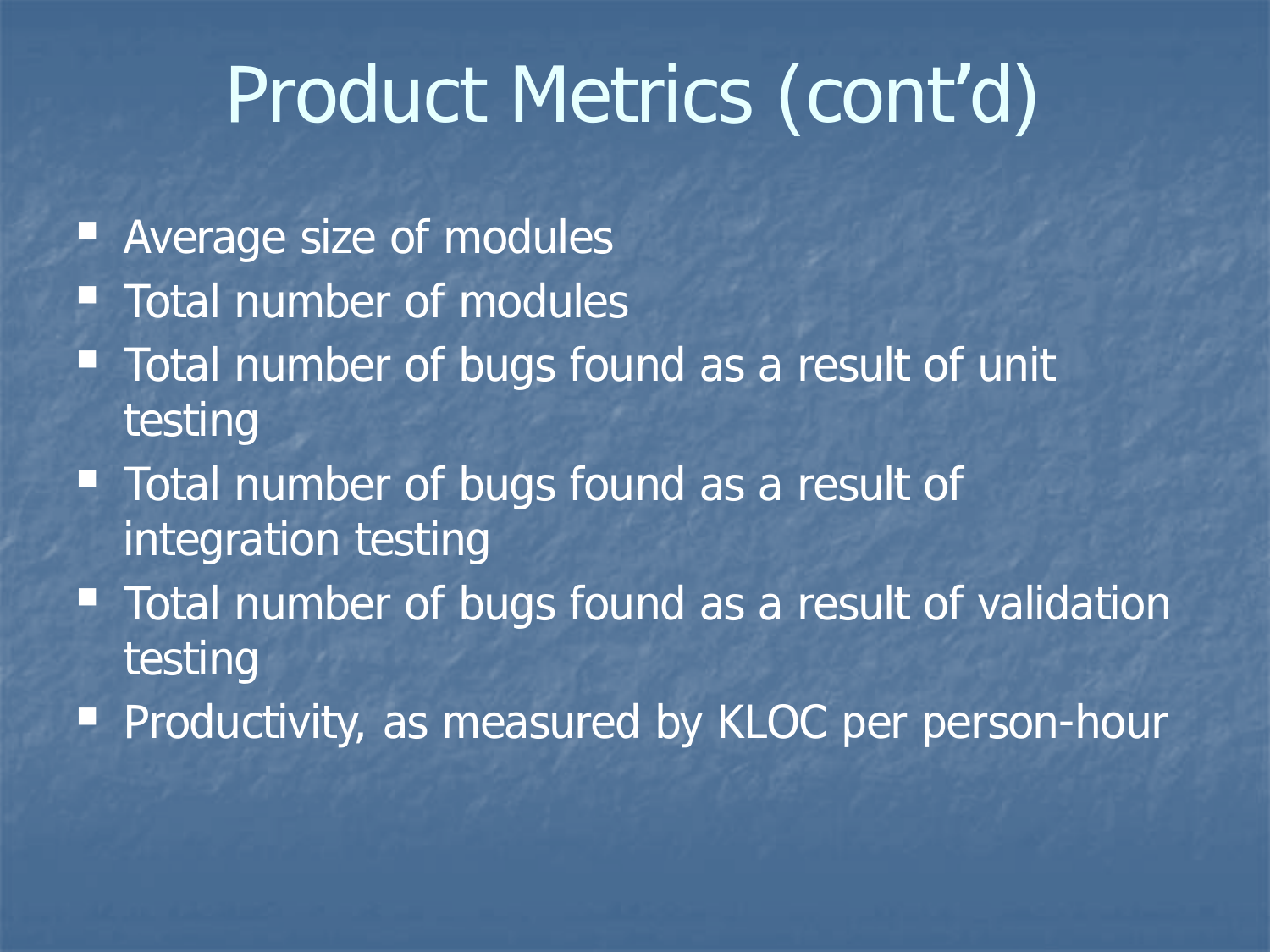

# Product Metrics (cont’d)
Average size of modules
Total number of modules
Total number of bugs found as a result of unit testing
Total number of bugs found as a result of integration testing
Total number of bugs found as a result of validation testing
Productivity, as measured by KLOC per person-hour